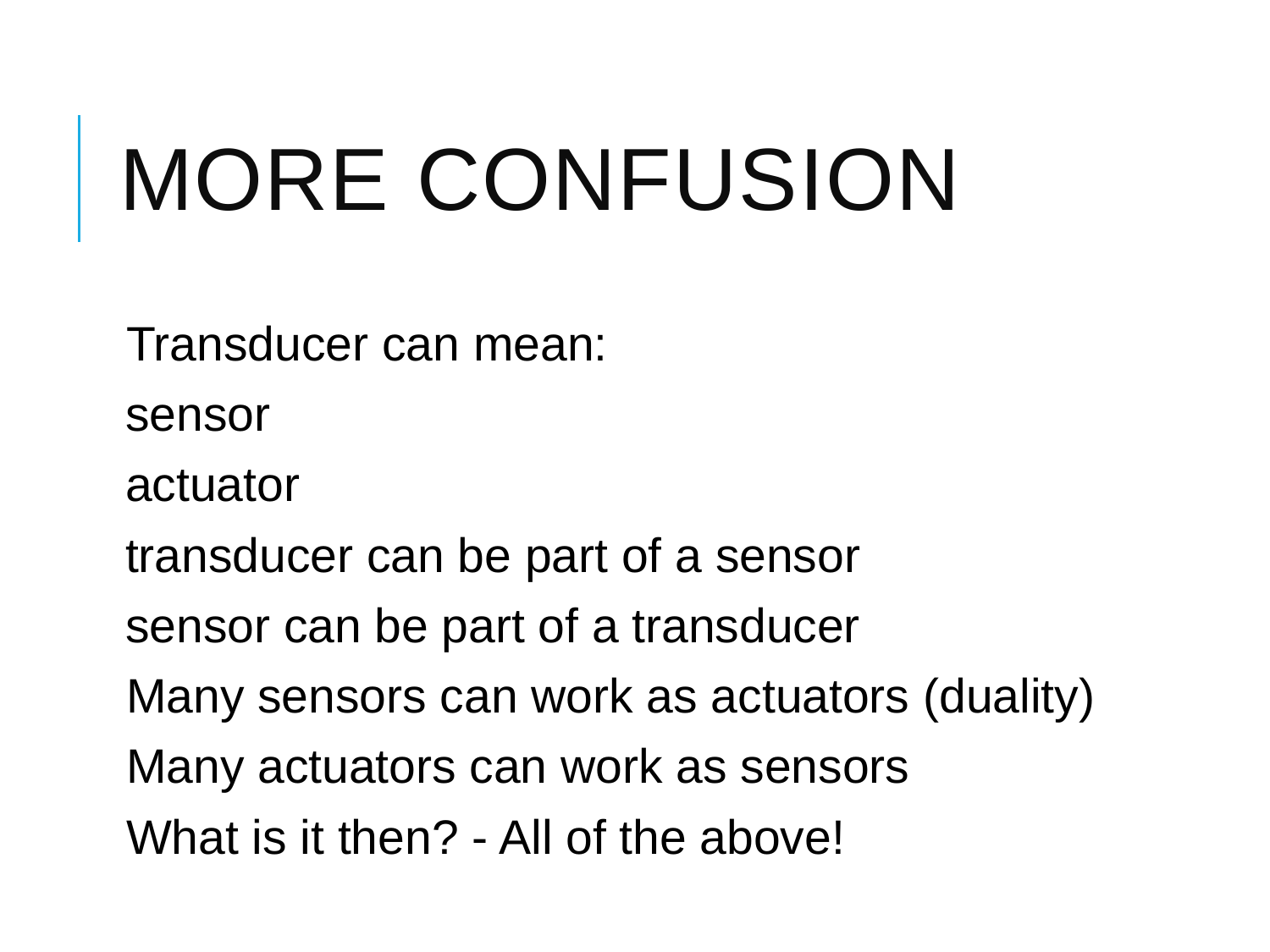

# More confusion
Transducer can mean:
		sensor
		actuator
		transducer can be part of a sensor
		sensor can be part of a transducer
Many sensors can work as actuators (duality)
Many actuators can work as sensors
What is it then? - All of the above!